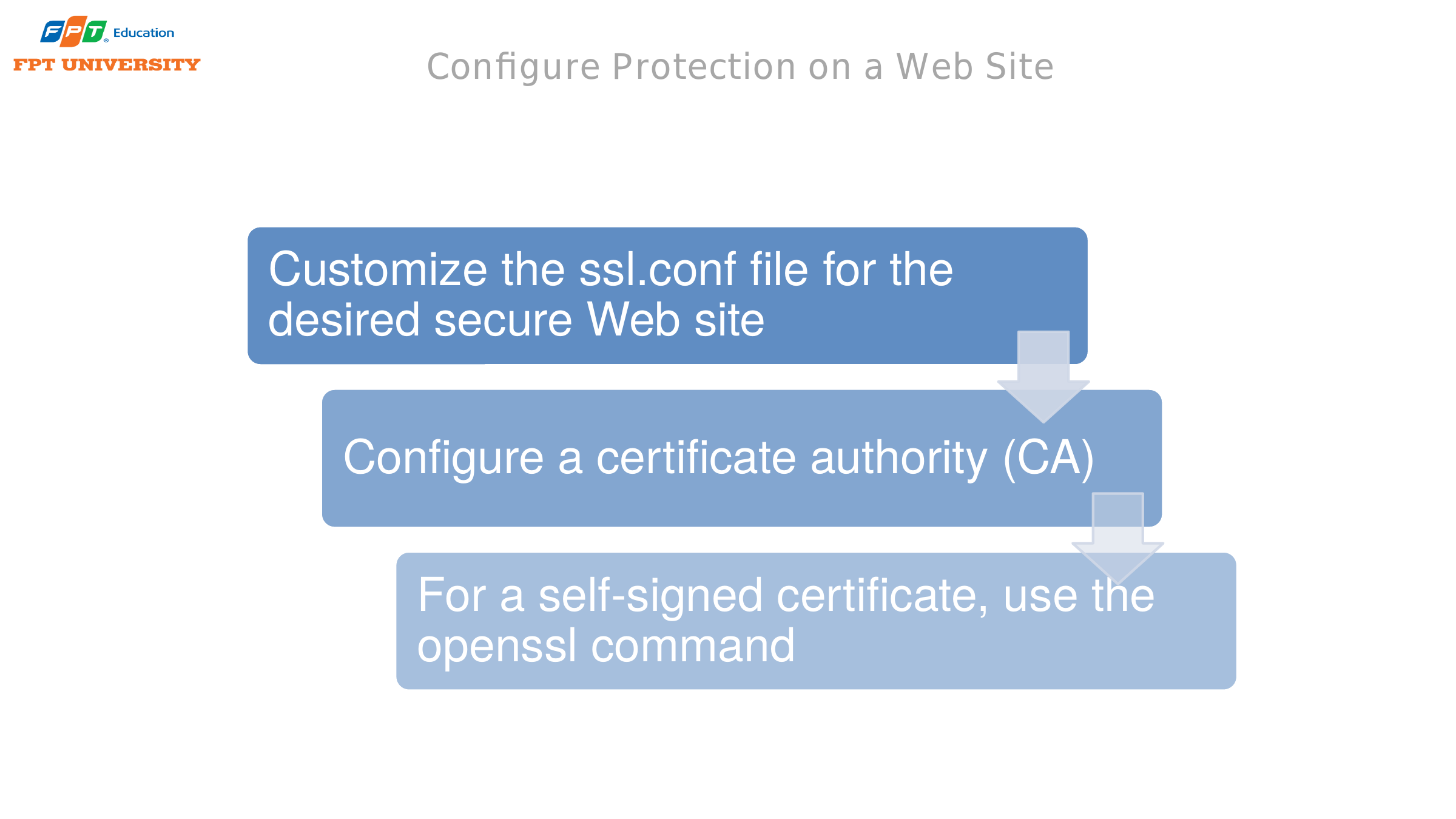

# Configure Protection on a Web Site
Customize the ssl.conf file for the desired secure Web site
Configure a certificate authority (CA)
For a self-signed certificate, use the openssl command